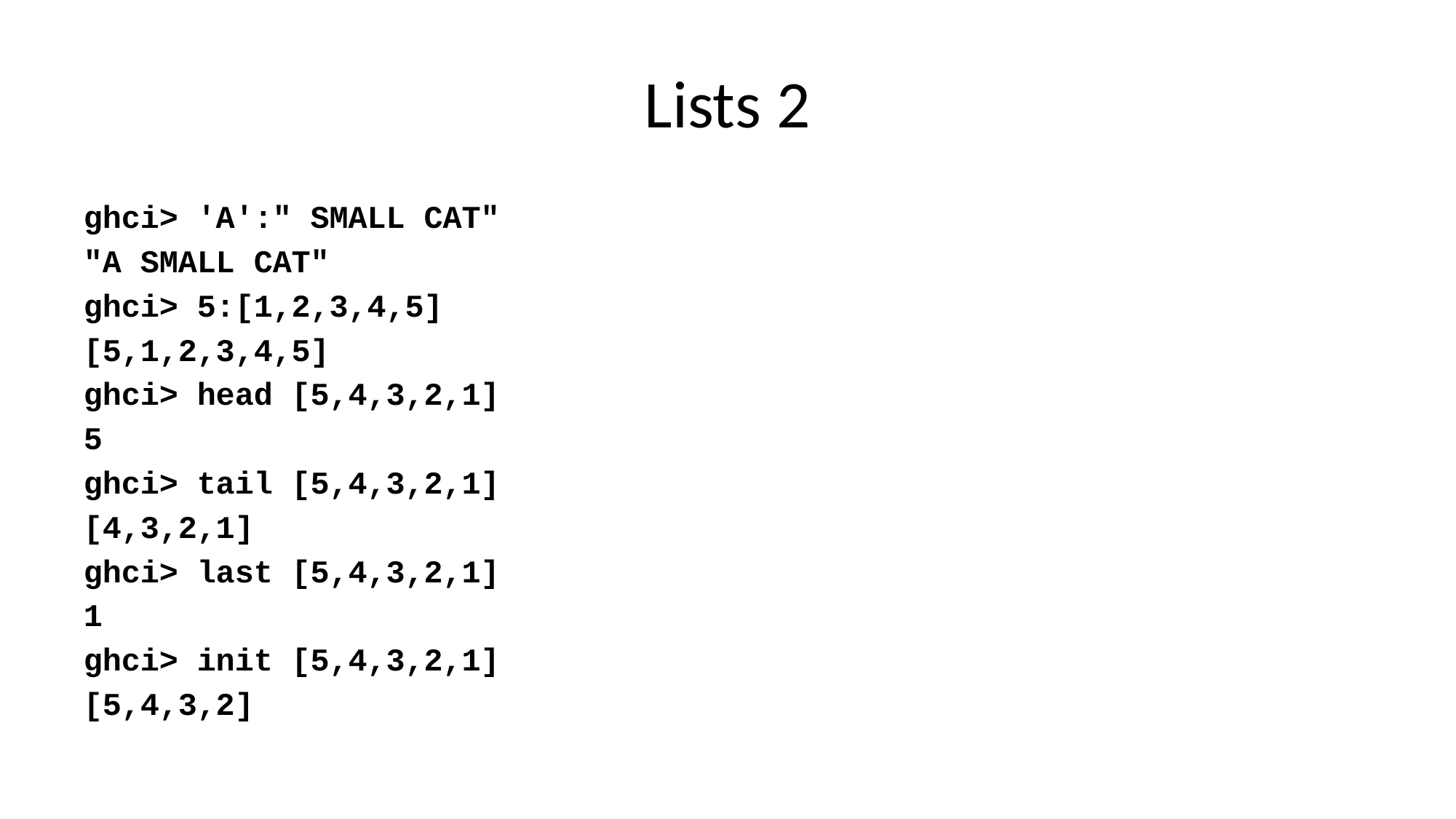

# Lists 2
ghci> 'A':" SMALL CAT"
"A SMALL CAT"
ghci> 5:[1,2,3,4,5]
[5,1,2,3,4,5]
ghci> head [5,4,3,2,1]
5
ghci> tail [5,4,3,2,1]
[4,3,2,1]
ghci> last [5,4,3,2,1]
1
ghci> init [5,4,3,2,1]
[5,4,3,2]